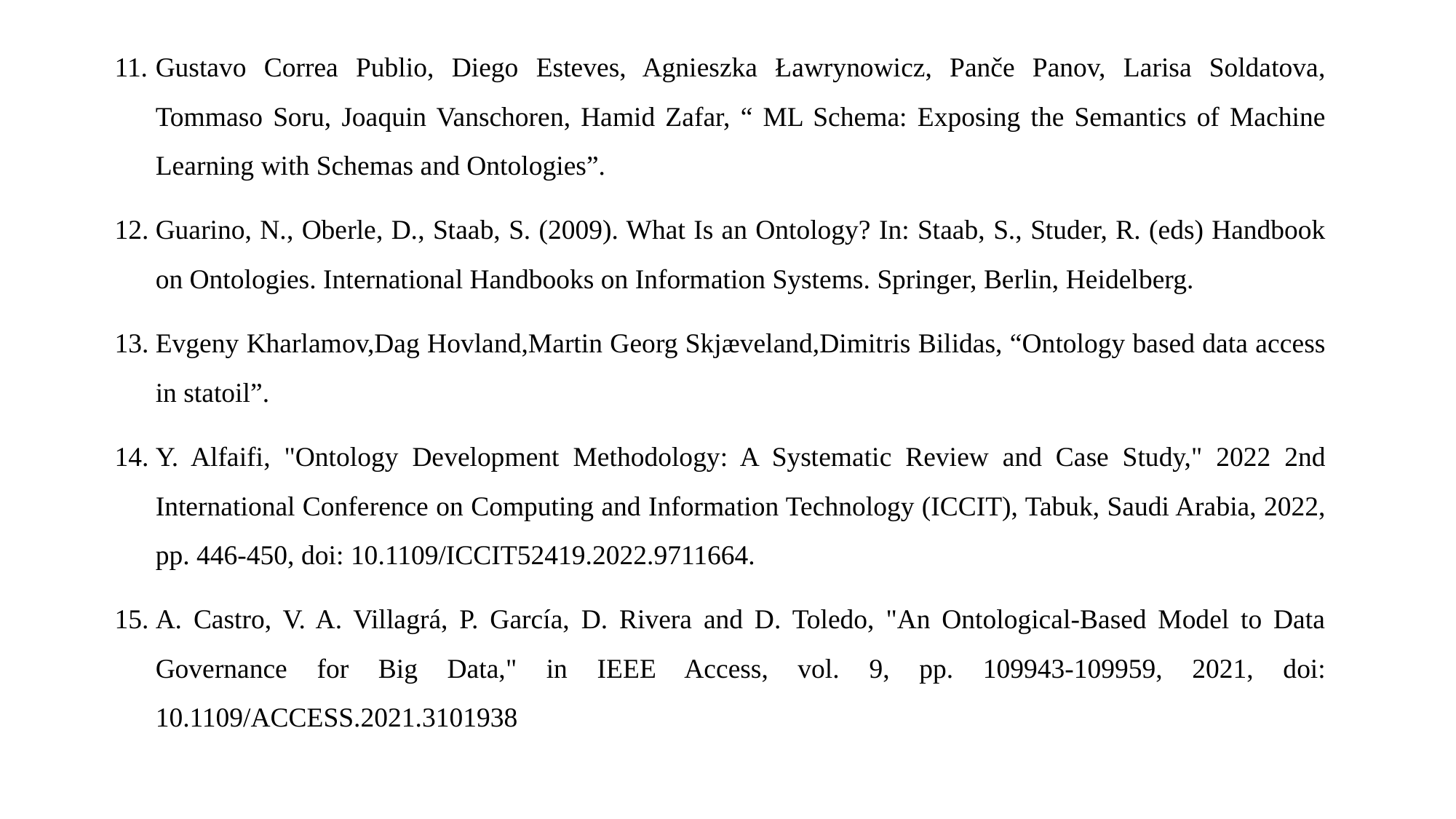

Gustavo Correa Publio, Diego Esteves, Agnieszka Ławrynowicz, Panče Panov, Larisa Soldatova, Tommaso Soru, Joaquin Vanschoren, Hamid Zafar, “ ML Schema: Exposing the Semantics of Machine Learning with Schemas and Ontologies”.
Guarino, N., Oberle, D., Staab, S. (2009). What Is an Ontology? In: Staab, S., Studer, R. (eds) Handbook on Ontologies. International Handbooks on Information Systems. Springer, Berlin, Heidelberg.
Evgeny Kharlamov,Dag Hovland,Martin Georg Skjæveland,Dimitris Bilidas, “Ontology based data access in statoil”.
Y. Alfaifi, "Ontology Development Methodology: A Systematic Review and Case Study," 2022 2nd International Conference on Computing and Information Technology (ICCIT), Tabuk, Saudi Arabia, 2022, pp. 446-450, doi: 10.1109/ICCIT52419.2022.9711664.
A. Castro, V. A. Villagrá, P. García, D. Rivera and D. Toledo, "An Ontological-Based Model to Data Governance for Big Data," in IEEE Access, vol. 9, pp. 109943-109959, 2021, doi: 10.1109/ACCESS.2021.3101938